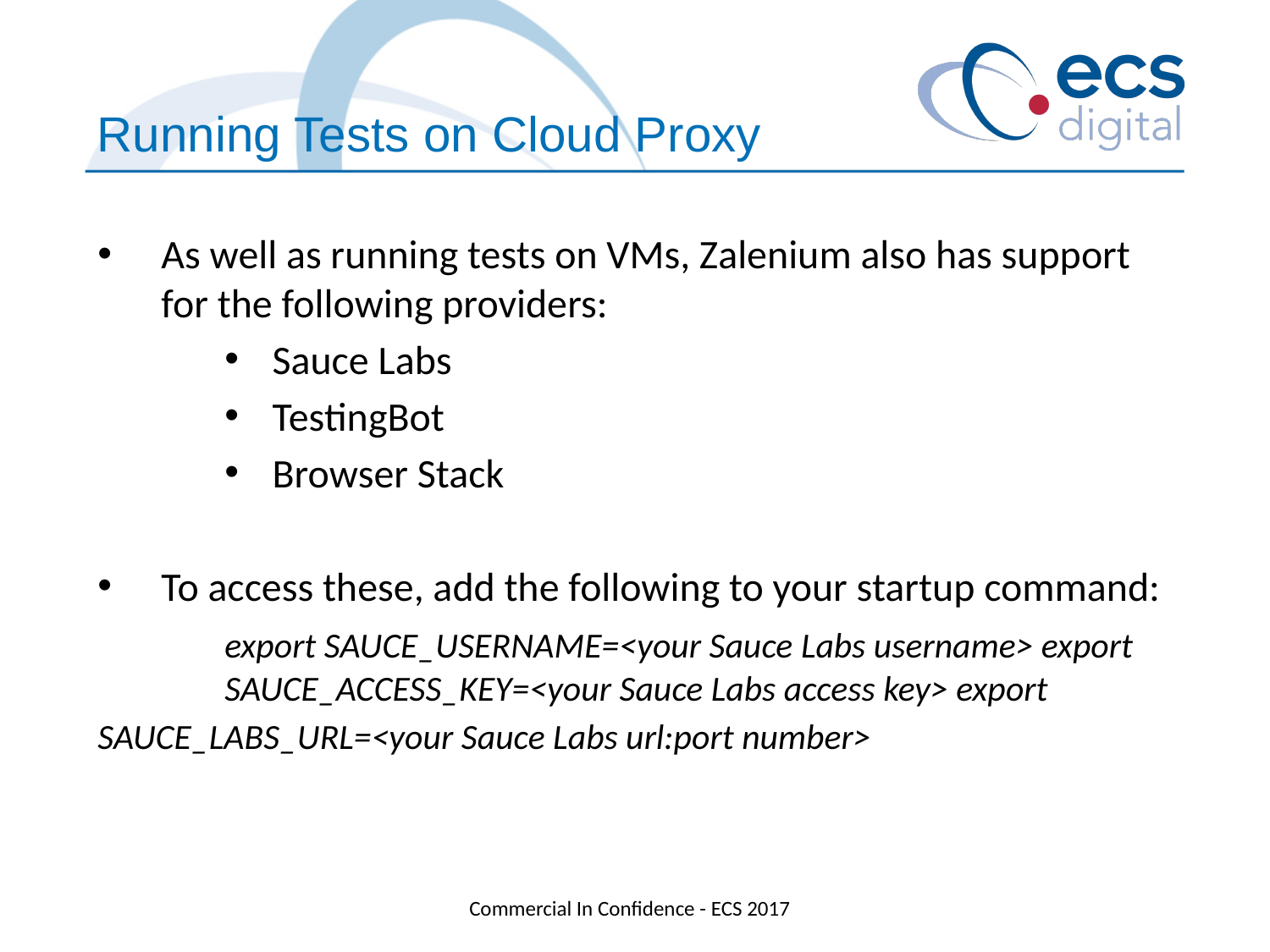

Running Tests on Cloud Proxy
As well as running tests on VMs, Zalenium also has support for the following providers:
Sauce Labs
TestingBot
Browser Stack

To access these, add the following to your startup command:
	export SAUCE_USERNAME=<your Sauce Labs username> export 	SAUCE_ACCESS_KEY=<your Sauce Labs access key> export 	SAUCE_LABS_URL=<your Sauce Labs url:port number>

Commercial In Confidence - ECS 2017